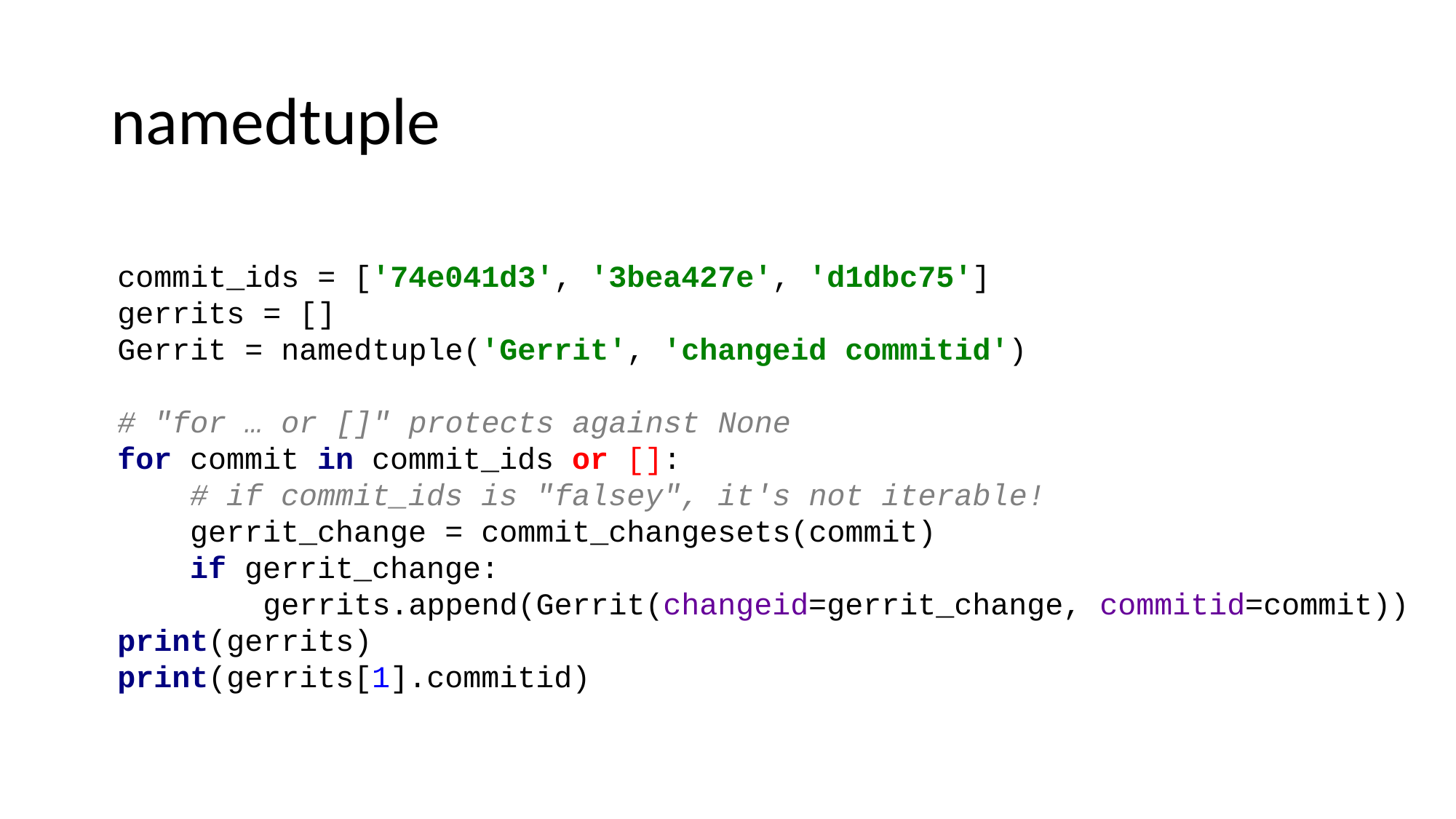

# namedtuple
commit_ids = ['74e041d3', '3bea427e', 'd1dbc75']
gerrits = []
Gerrit = namedtuple('Gerrit', 'changeid commitid')
# "for … or []" protects against None for commit in commit_ids or []: # if commit_ids is "falsey", it's not iterable! gerrit_change = commit_changesets(commit) if gerrit_change: gerrits.append(Gerrit(changeid=gerrit_change, commitid=commit)) print(gerrits) print(gerrits[1].commitid)